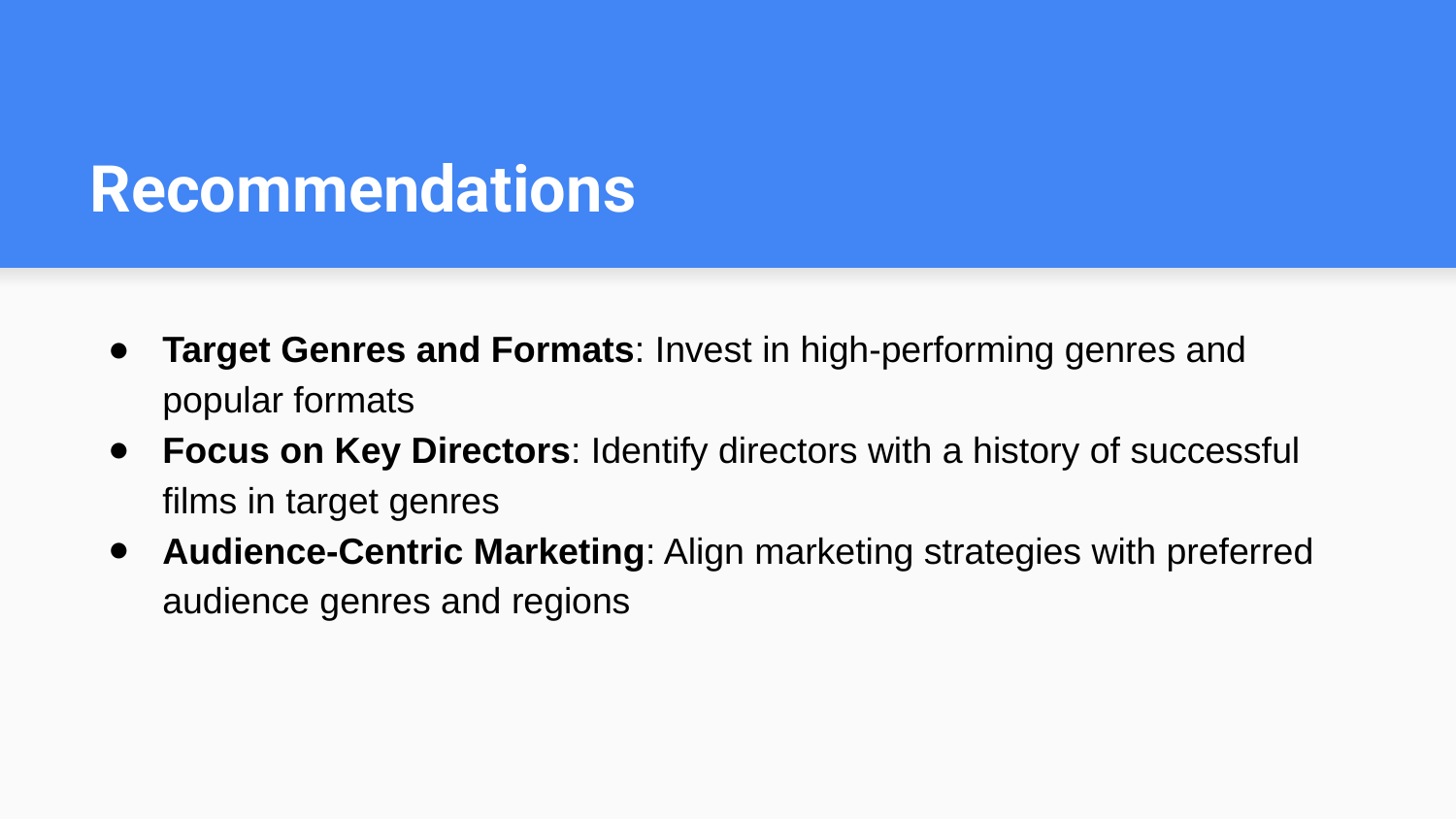

# Recommendations
Target Genres and Formats: Invest in high-performing genres and popular formats
Focus on Key Directors: Identify directors with a history of successful films in target genres
Audience-Centric Marketing: Align marketing strategies with preferred audience genres and regions